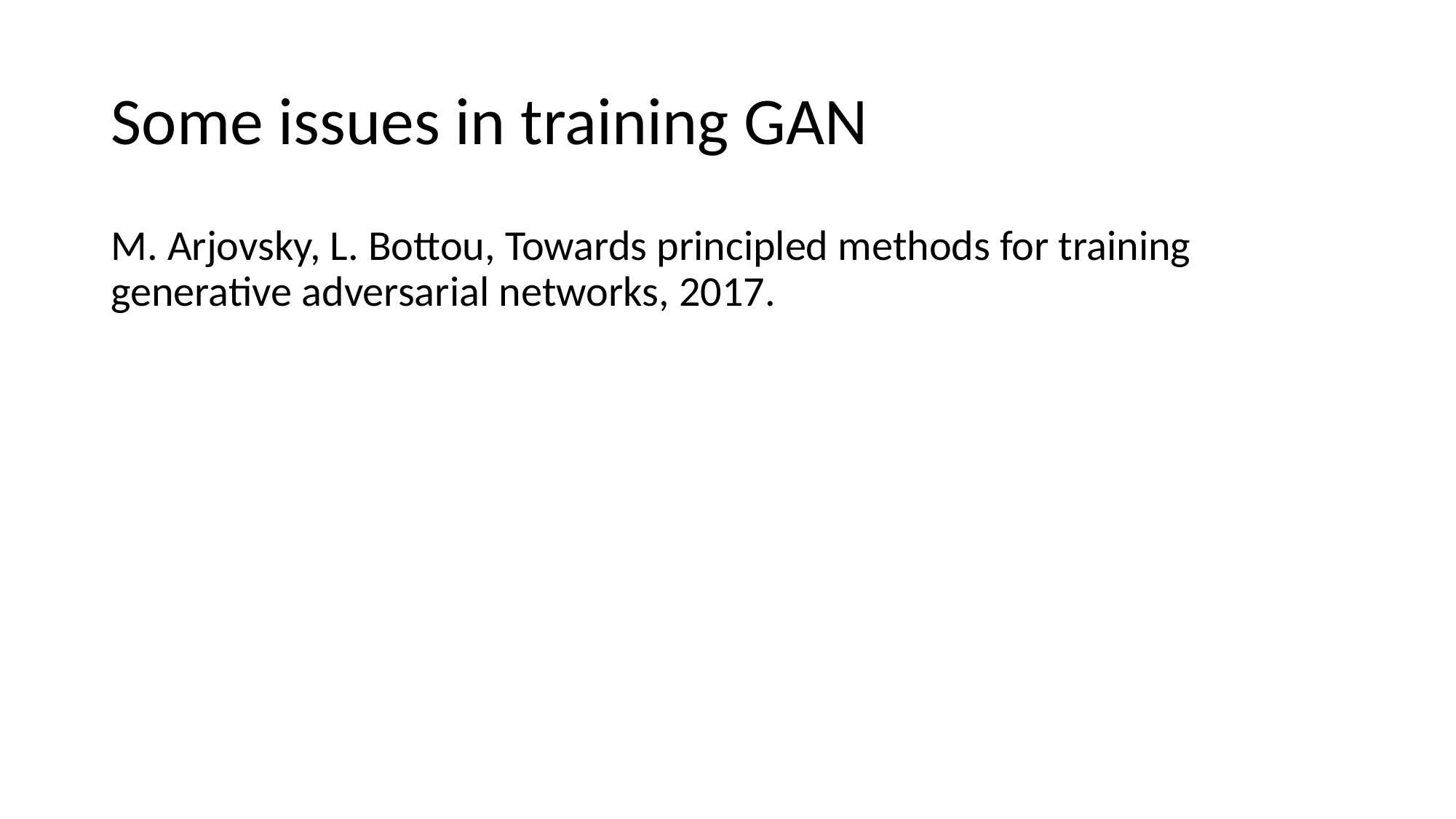

# Some issues in training GAN
M. Arjovsky, L. Bottou, Towards principled methods for training generative adversarial networks, 2017.